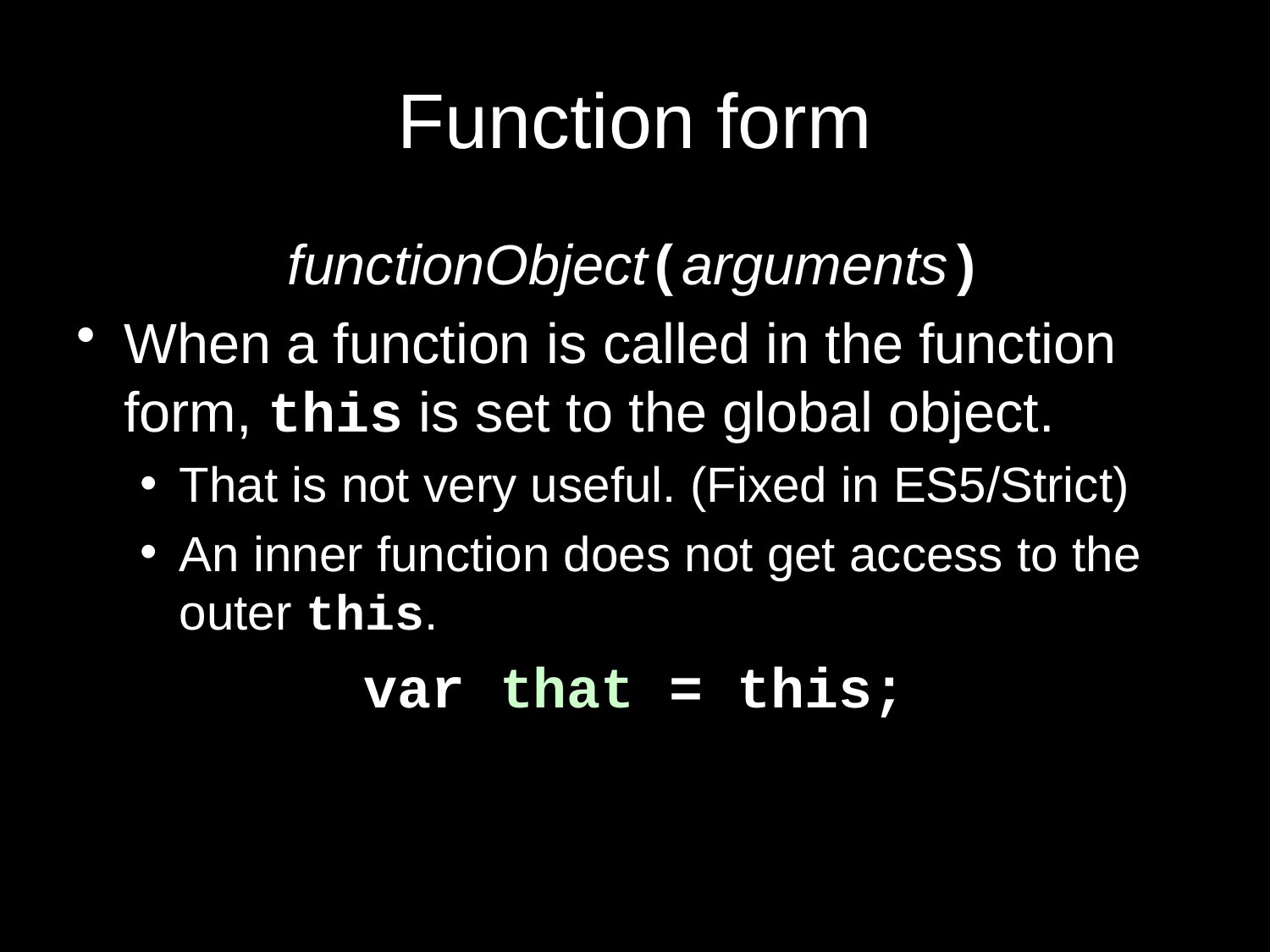

# Function form
functionObject(arguments)
When a function is called in the function form, this is set to the global object.
That is not very useful. (Fixed in ES5/Strict)
An inner function does not get access to the outer this.
var that = this;